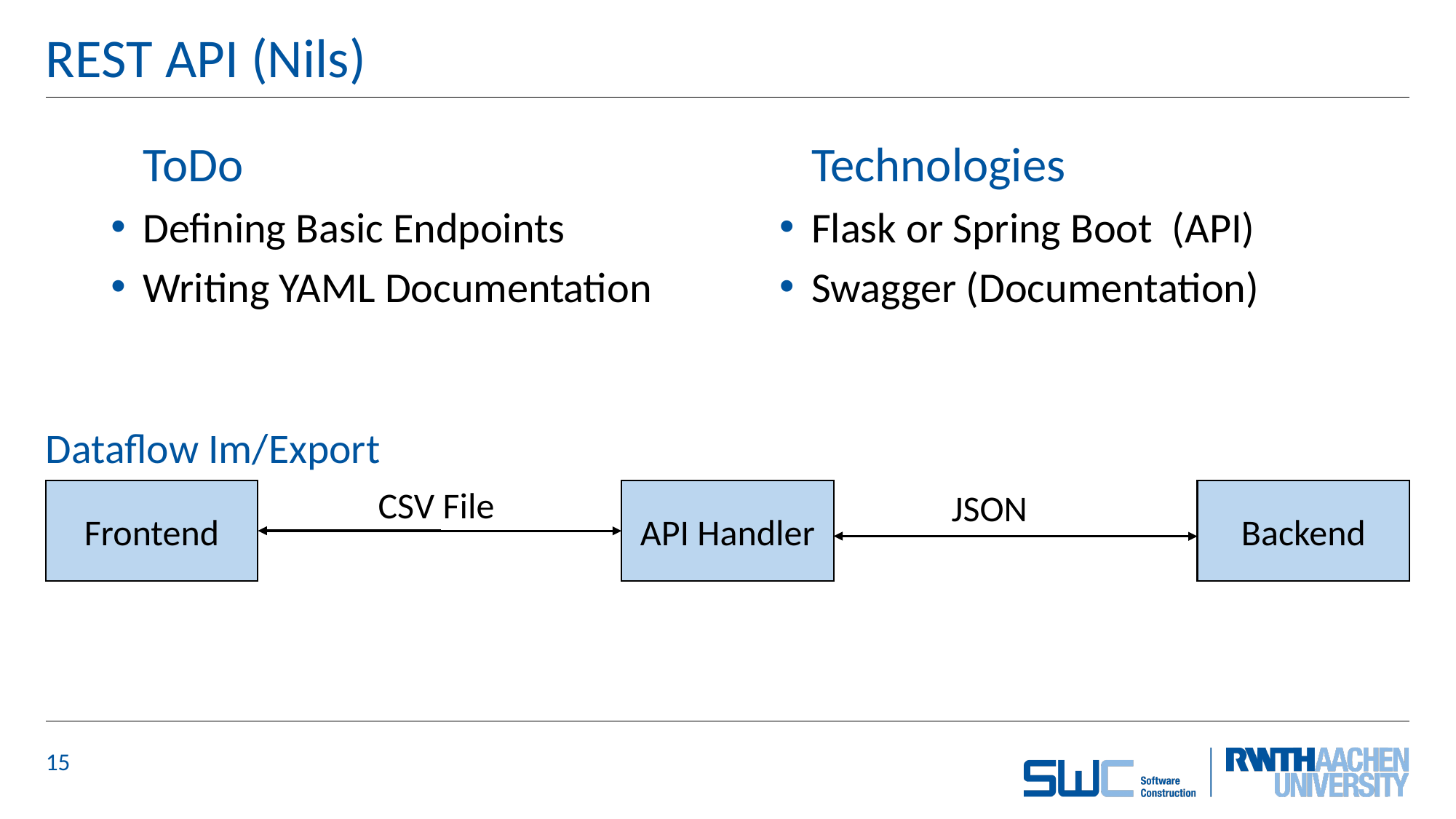

# REST API (Nils)
ToDo
Defining Basic Endpoints
Writing YAML Documentation

Technologies
Flask or Spring Boot  (API)
Swagger (Documentation)

Dataflow Im/Export

CSV File
JSON
Frontend
Backend
API Handler
15